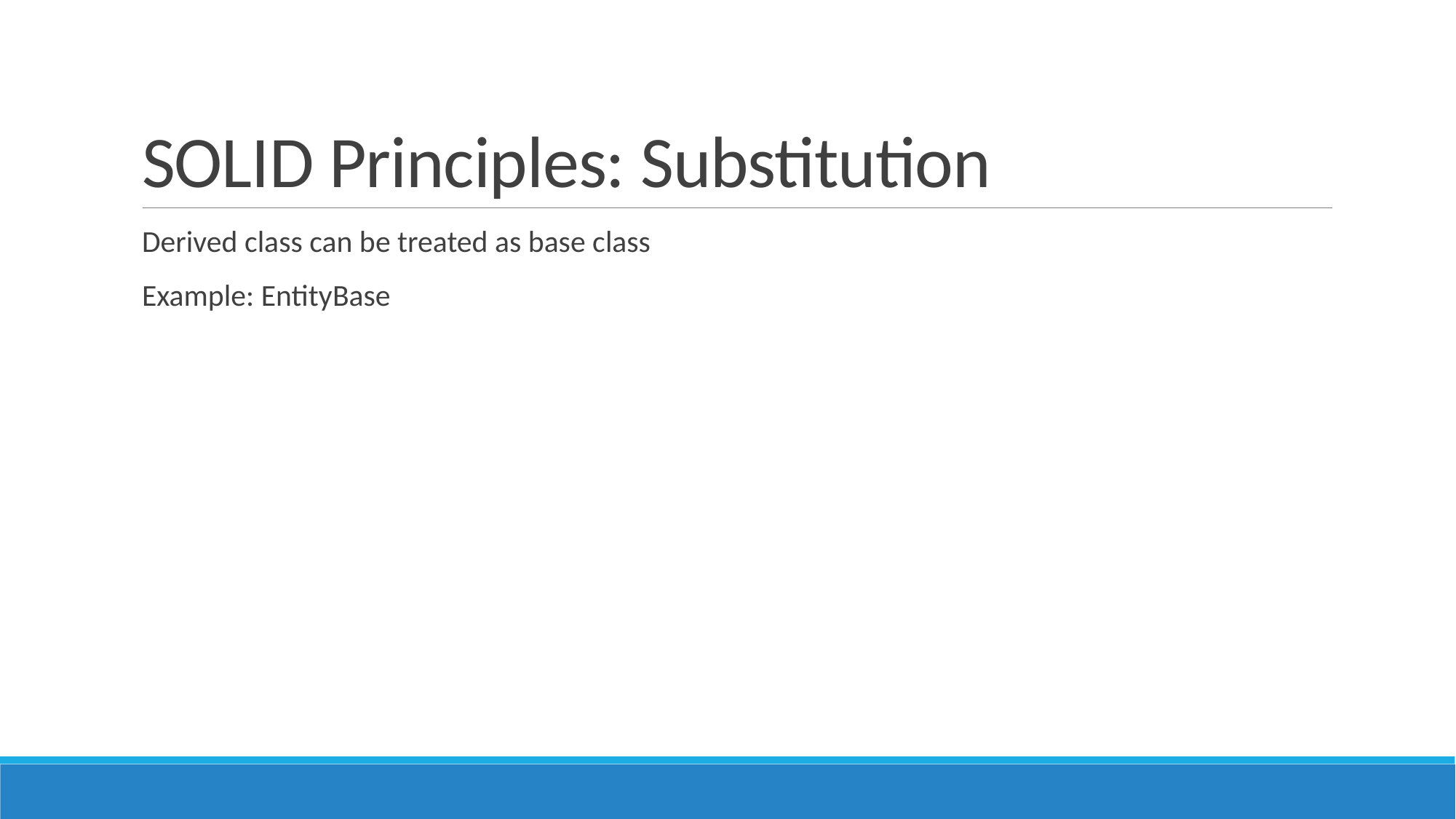

# SOLID Principles: Substitution
Derived class can be treated as base class
Example: EntityBase